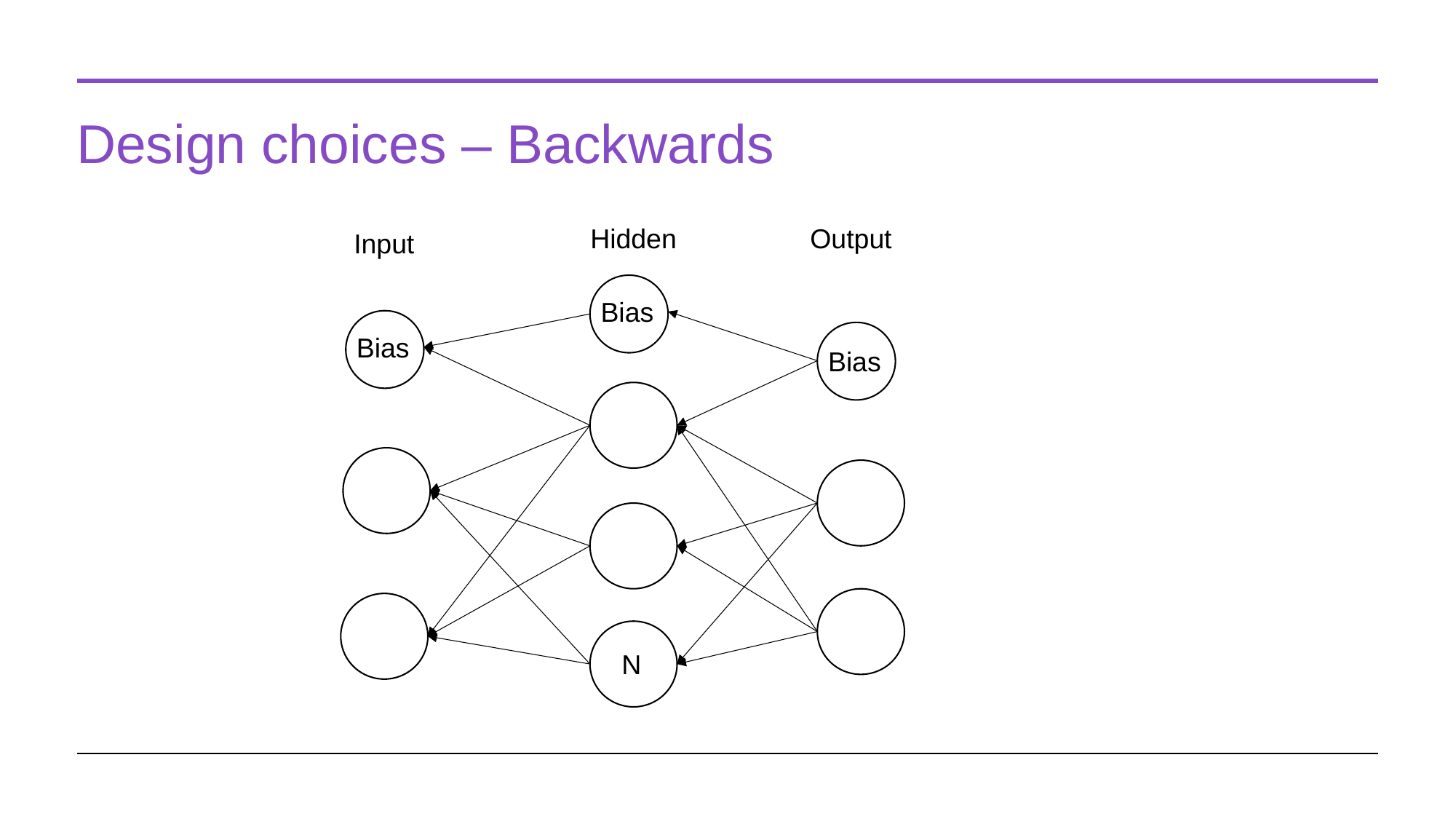

# Design choices – Backwards
Output
Hidden
Input

Bias

Bias
Bias

N